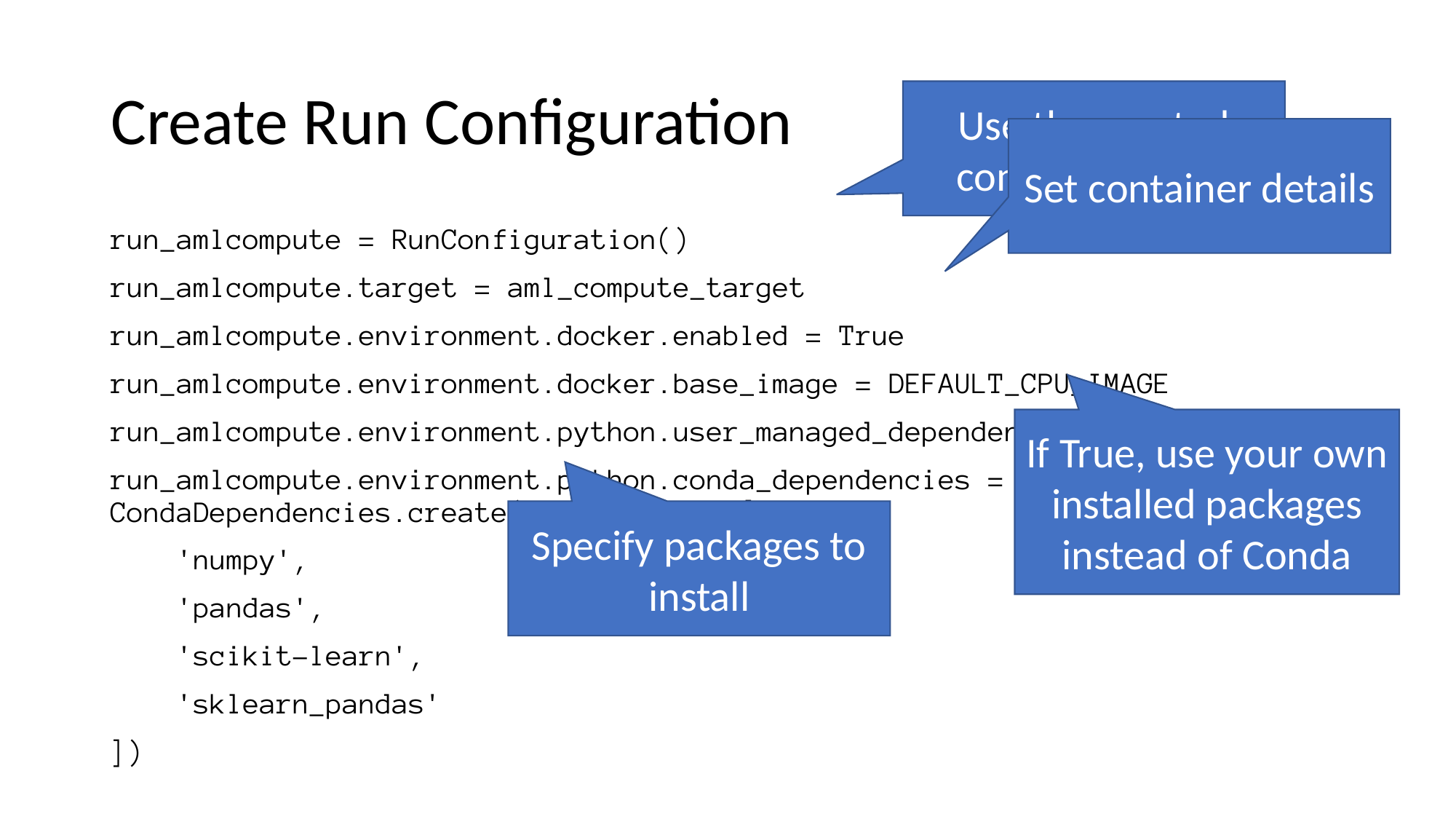

# Create Run Configuration
Use the created compute target
Set container details
run_amlcompute = RunConfiguration()
run_amlcompute.target = aml_compute_target
run_amlcompute.environment.docker.enabled = True
run_amlcompute.environment.docker.base_image = DEFAULT_CPU_IMAGE
run_amlcompute.environment.python.user_managed_dependencies = False
run_amlcompute.environment.python.conda_dependencies = CondaDependencies.create(pip_packages=[
    'numpy',
    'pandas',
    'scikit-learn',
    'sklearn_pandas'
])
If True, use your own installed packages instead of Conda
Specify packages to install